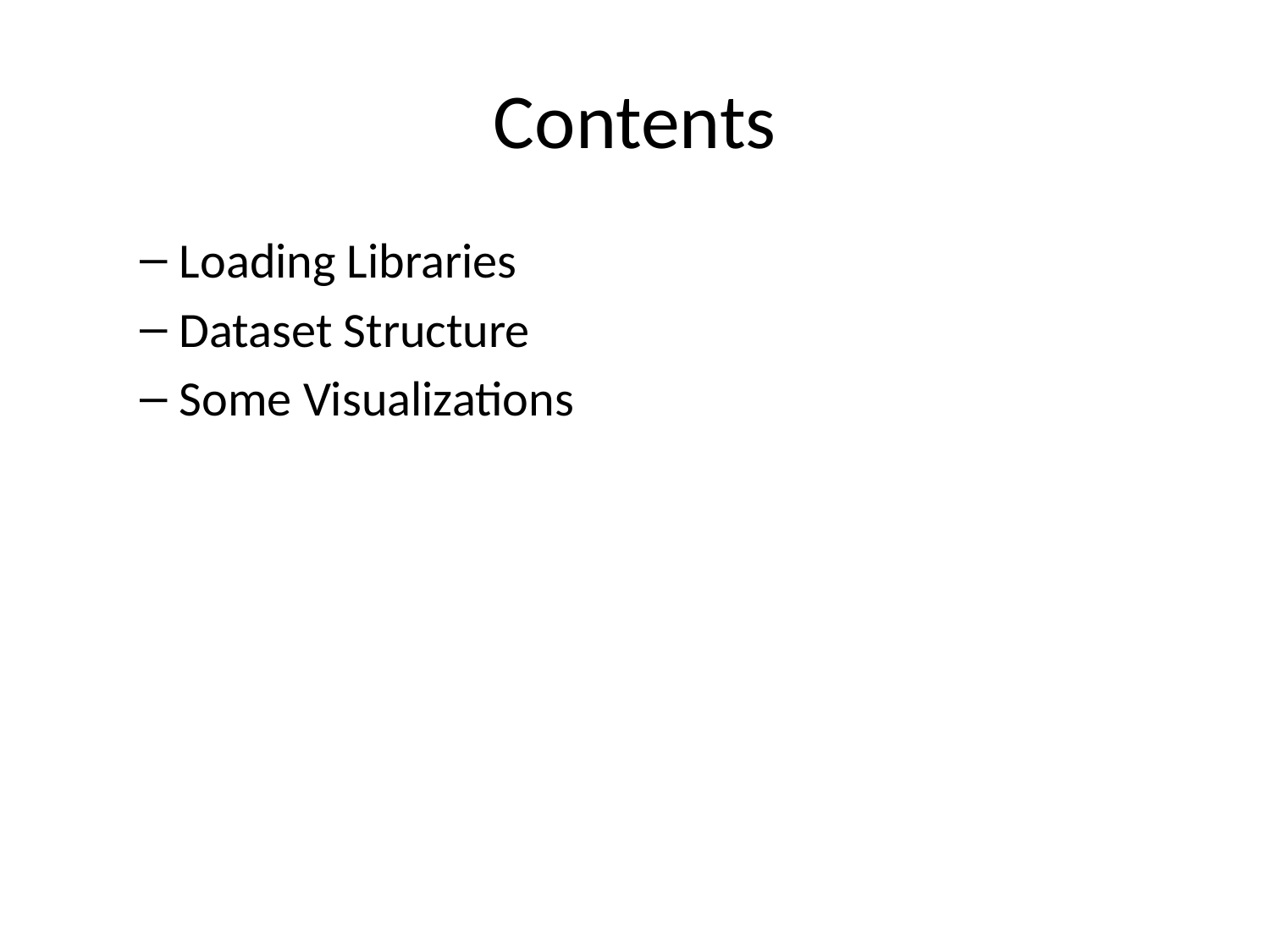

# Contents
Loading Libraries
Dataset Structure
Some Visualizations